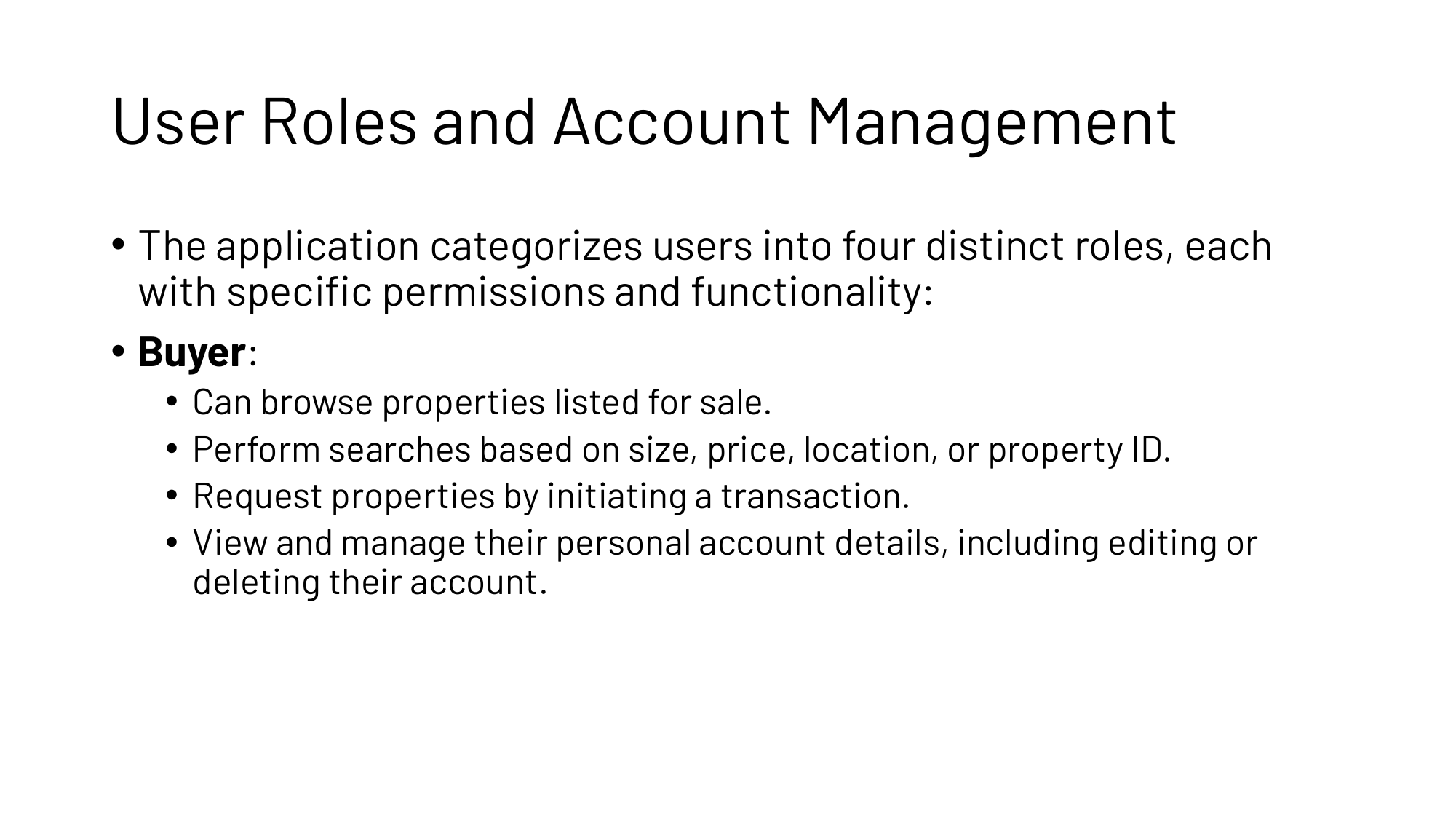

# User Roles and Account Management
The application categorizes users into four distinct roles, each with specific permissions and functionality:
Buyer:
Can browse properties listed for sale.
Perform searches based on size, price, location, or property ID.
Request properties by initiating a transaction.
View and manage their personal account details, including editing or deleting their account.